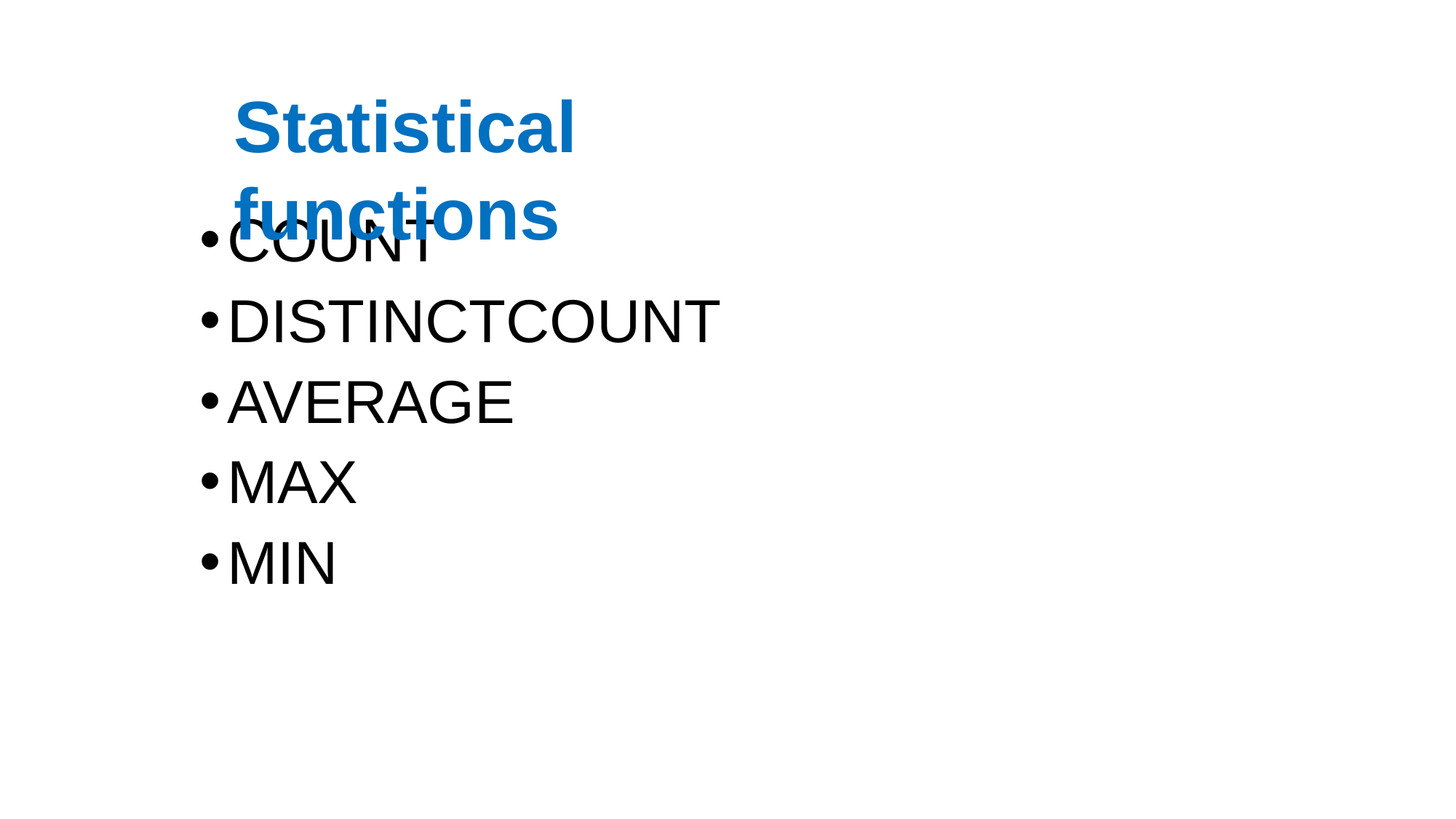

Statistical functions
COUNT
DISTINCTCOUNT
AVERAGE
MAX
MIN